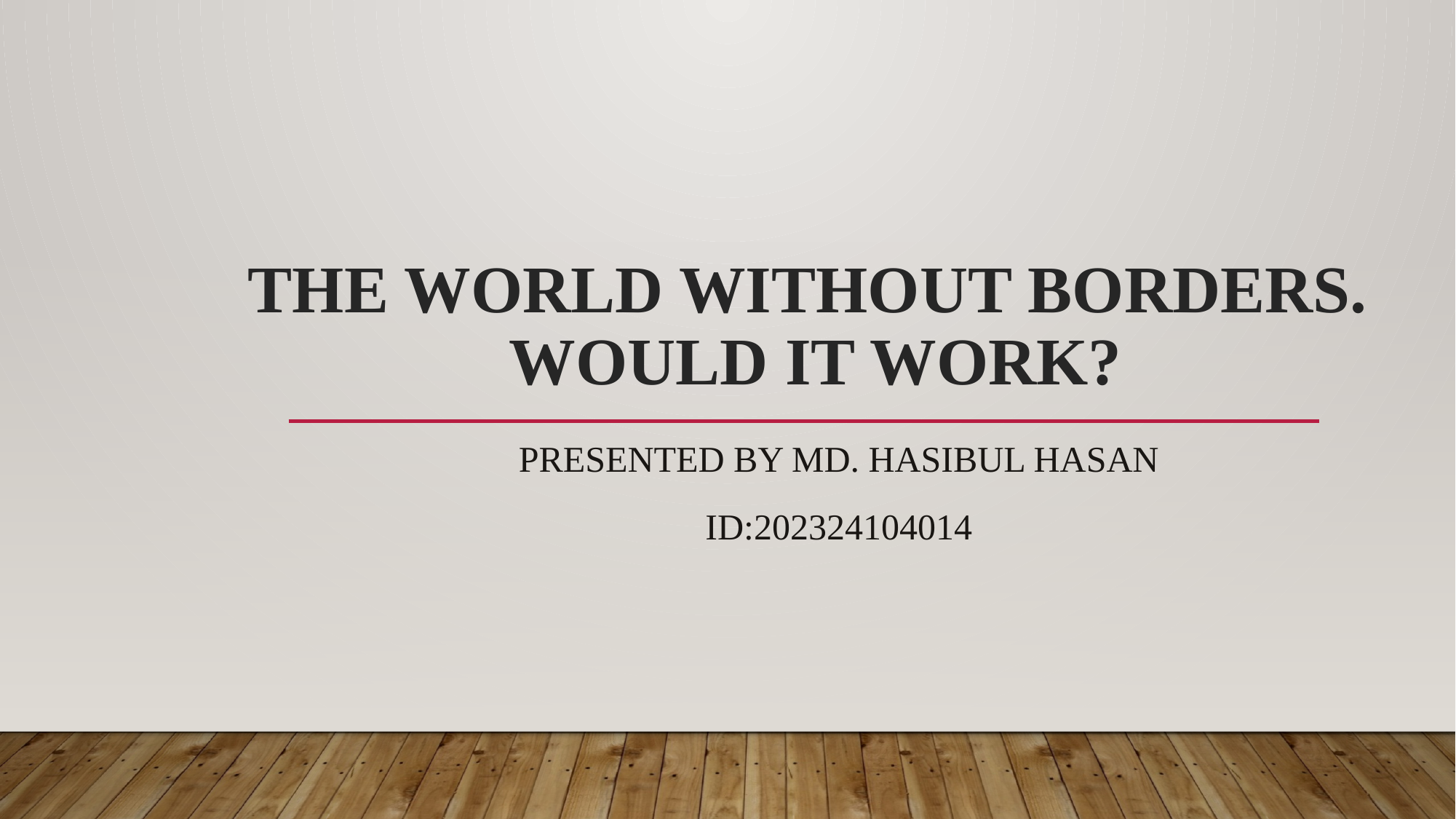

# The world without borders. Would it work?
Presented by Md. Hasibul hasan
Id:202324104014